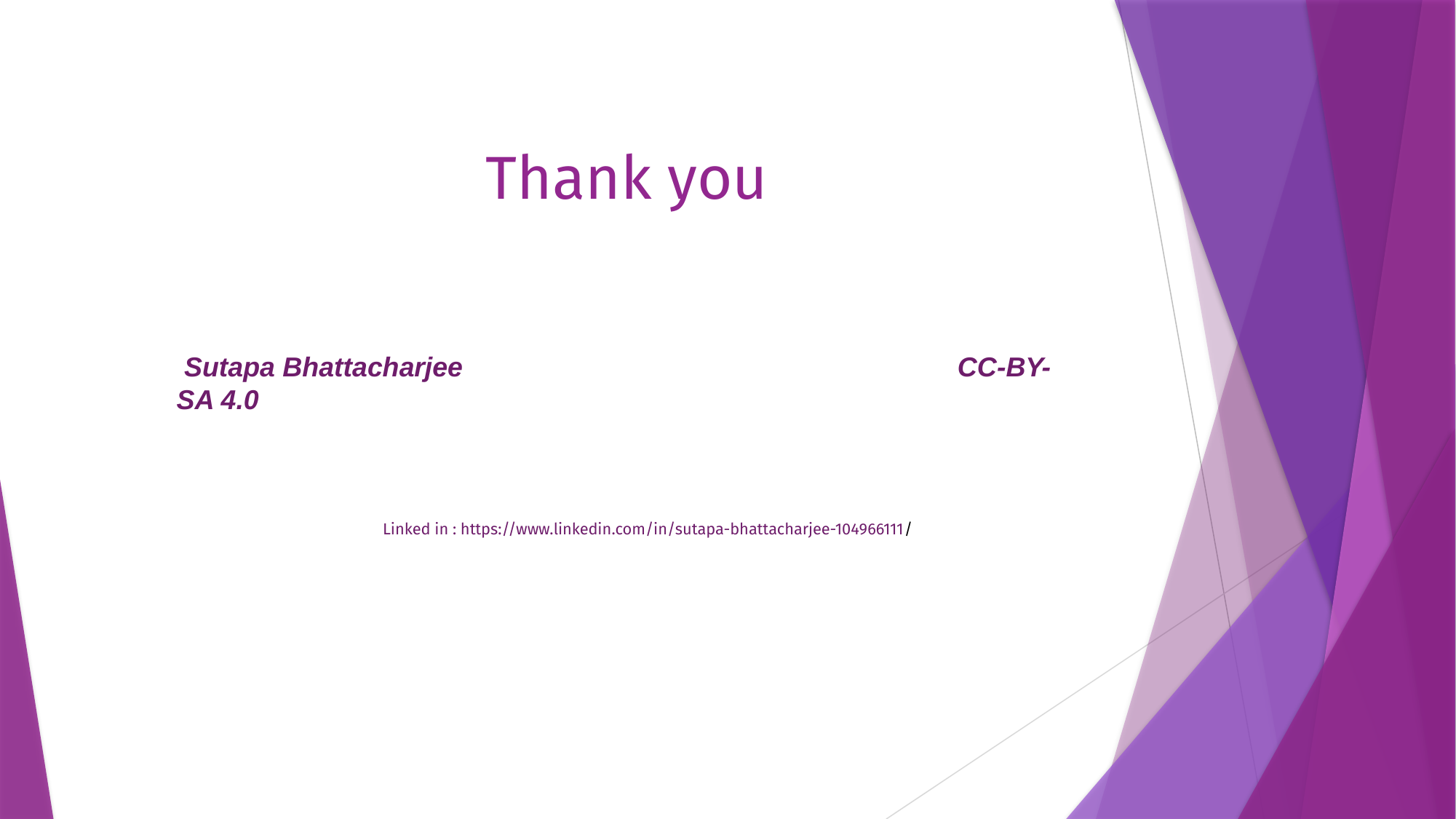

# Thank you
 Sutapa Bhattacharjee                                                                 CC-BY-SA 4.0
Linked in : https://www.linkedin.com/in/sutapa-bhattacharjee-104966111/